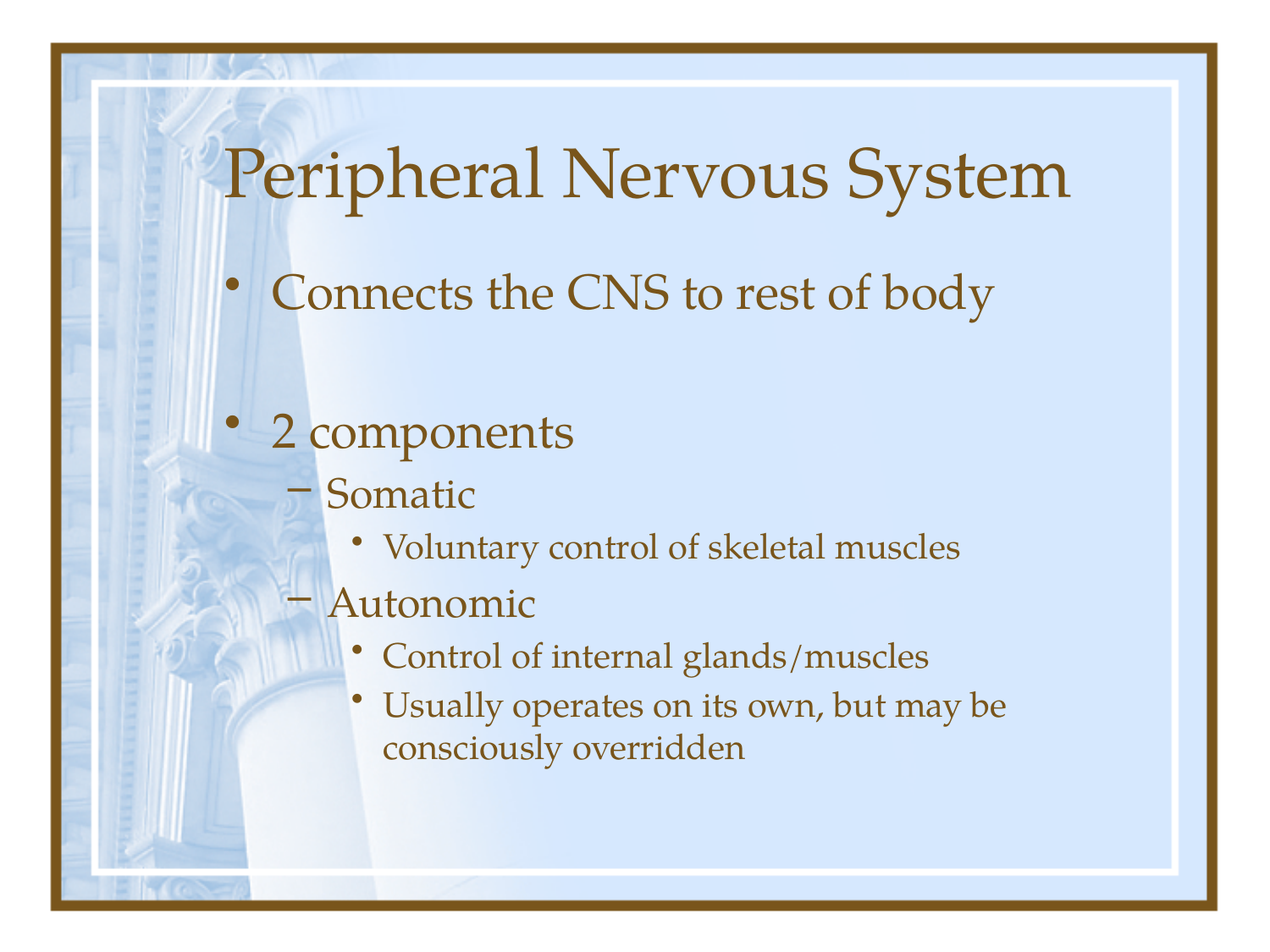

# Peripheral Nervous System
Connects the CNS to rest of body

2 components
Somatic
Voluntary control of skeletal muscles
Autonomic
Control of internal glands/muscles
Usually operates on its own, but may be consciously overridden